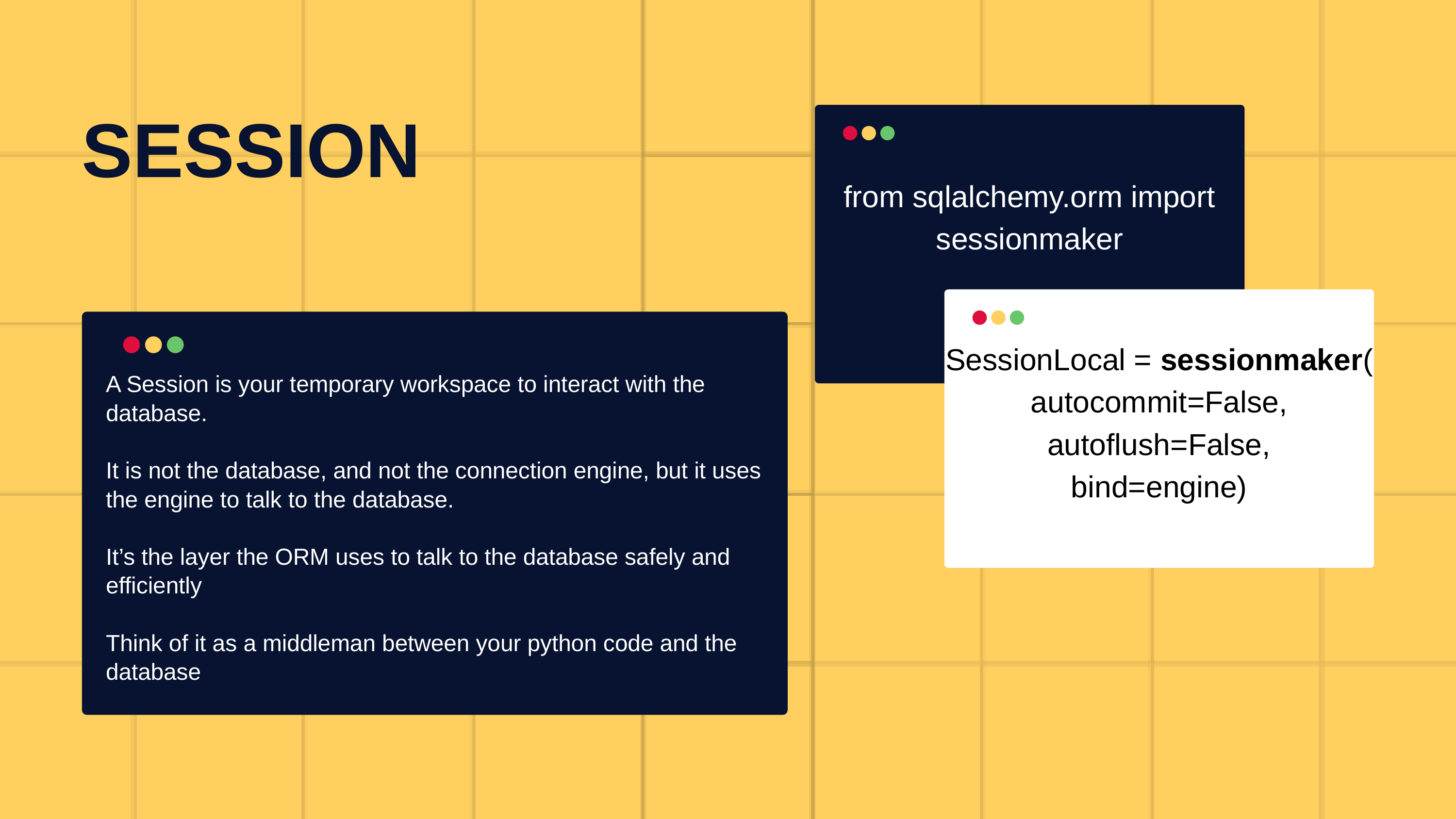

SESSION

from sqlalchemy.orm import sessionmaker

SessionLocal = sessionmaker(
autocommit=False,
autoflush=False,
bind=engine)

A Session is your temporary workspace to interact with the database.

It is not the database, and not the connection engine, but it uses the engine to talk to the database.

It’s the layer the ORM uses to talk to the database safely and efficiently

Think of it as a middleman between your python code and the database